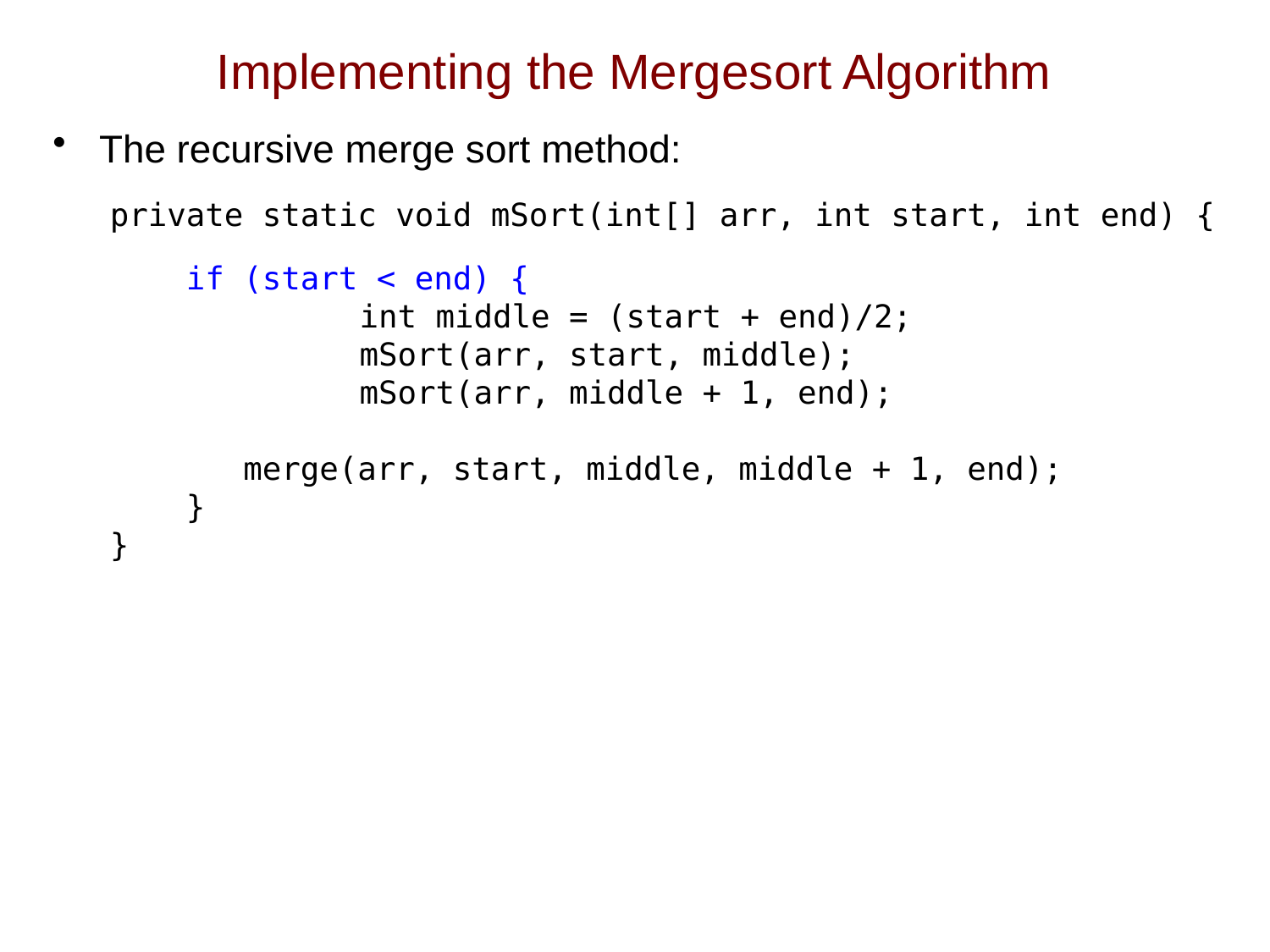

# Implementing the Mergesort Algorithm
The recursive merge sort method:
   private static void mSort(int[] arr, int start, int end) {
       if (start < end) {
		       int middle = (start + end)/2;
		       mSort(arr, start, middle);
		       mSort(arr, middle + 1, end);

          merge(arr, start, middle, middle + 1, end);
       }
   }